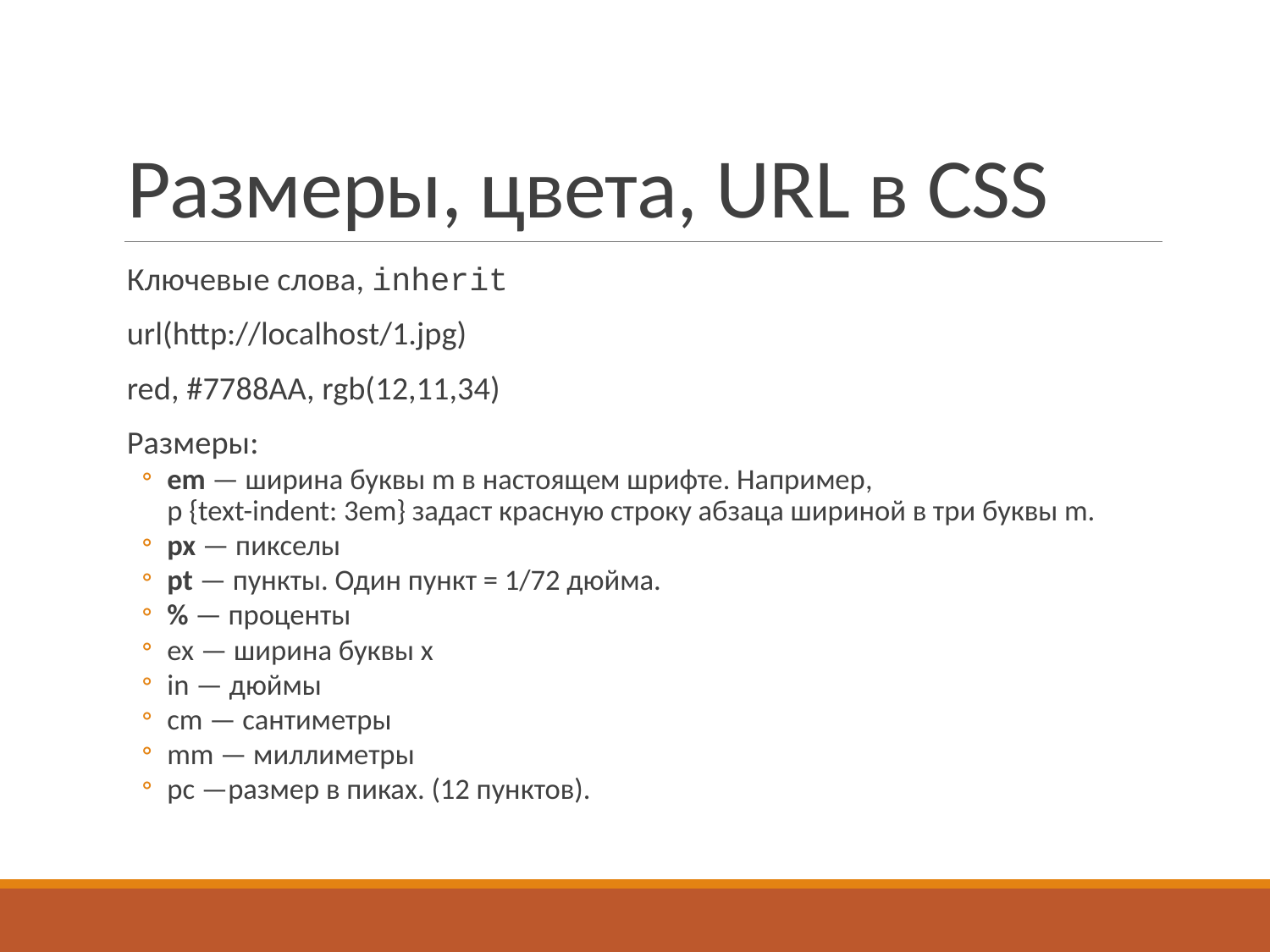

# Размеры, цвета, URL в CSS
Ключевые слова, inherit
url(http://localhost/1.jpg)
red, #7788AA, rgb(12,11,34)
Размеры:
em — ширина буквы m в настоящем шрифте. Например,
p {text-indent: 3em} задаст красную строку абзаца шириной в три буквы m.
px — пикселы
pt — пункты. Один пункт = 1/72 дюйма.
% — проценты
ex — ширина буквы x
in — дюймы
cm — сантиметры
mm — миллиметры
pc —размер в пиках. (12 пунктов).